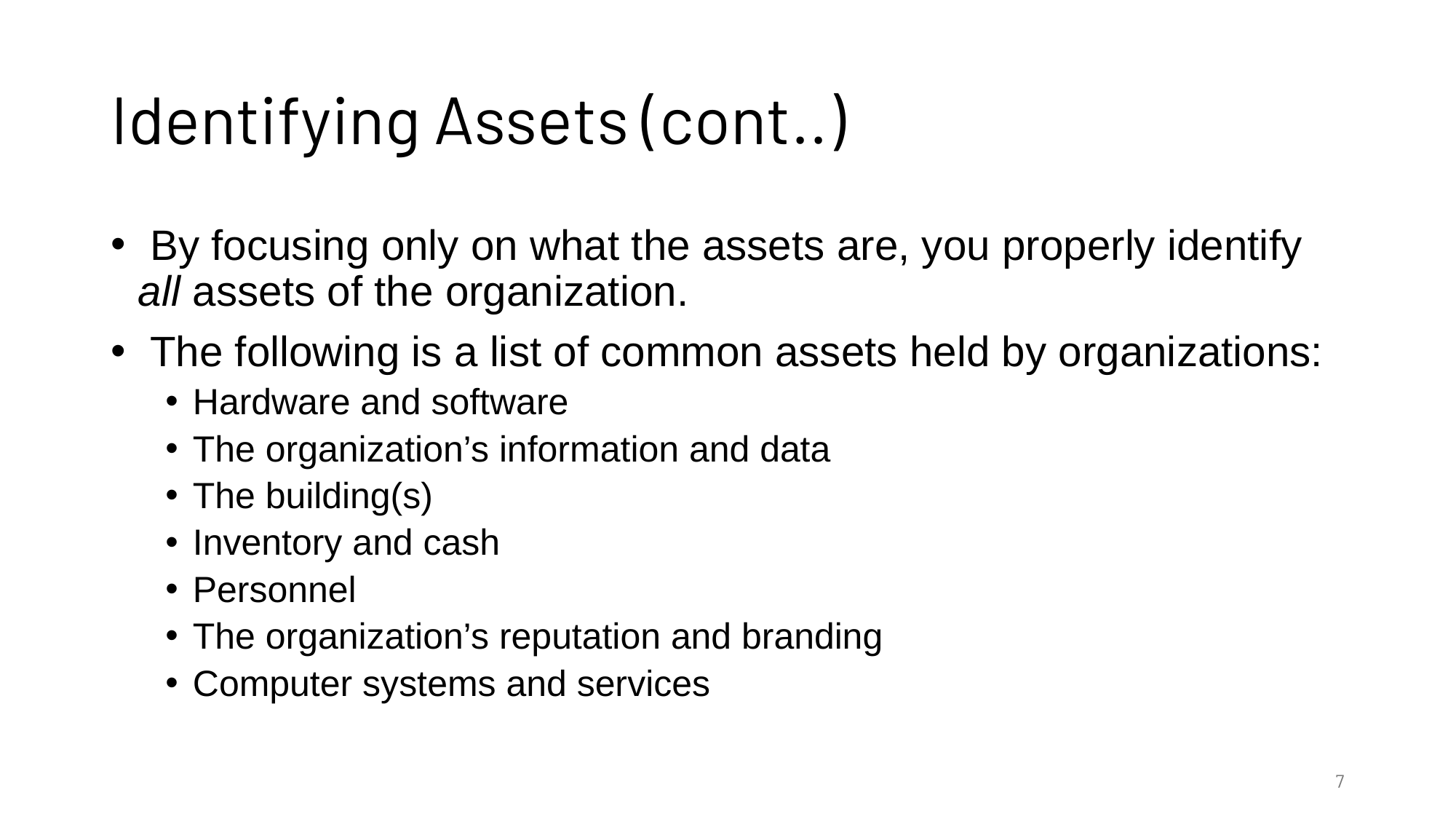

# Identifying Assets (cont..)
 By focusing only on what the assets are, you properly identify all assets of the organization.
 The following is a list of common assets held by organizations:
Hardware and software
The organization’s information and data
The building(s)
Inventory and cash
Personnel
The organization’s reputation and branding
Computer systems and services

7